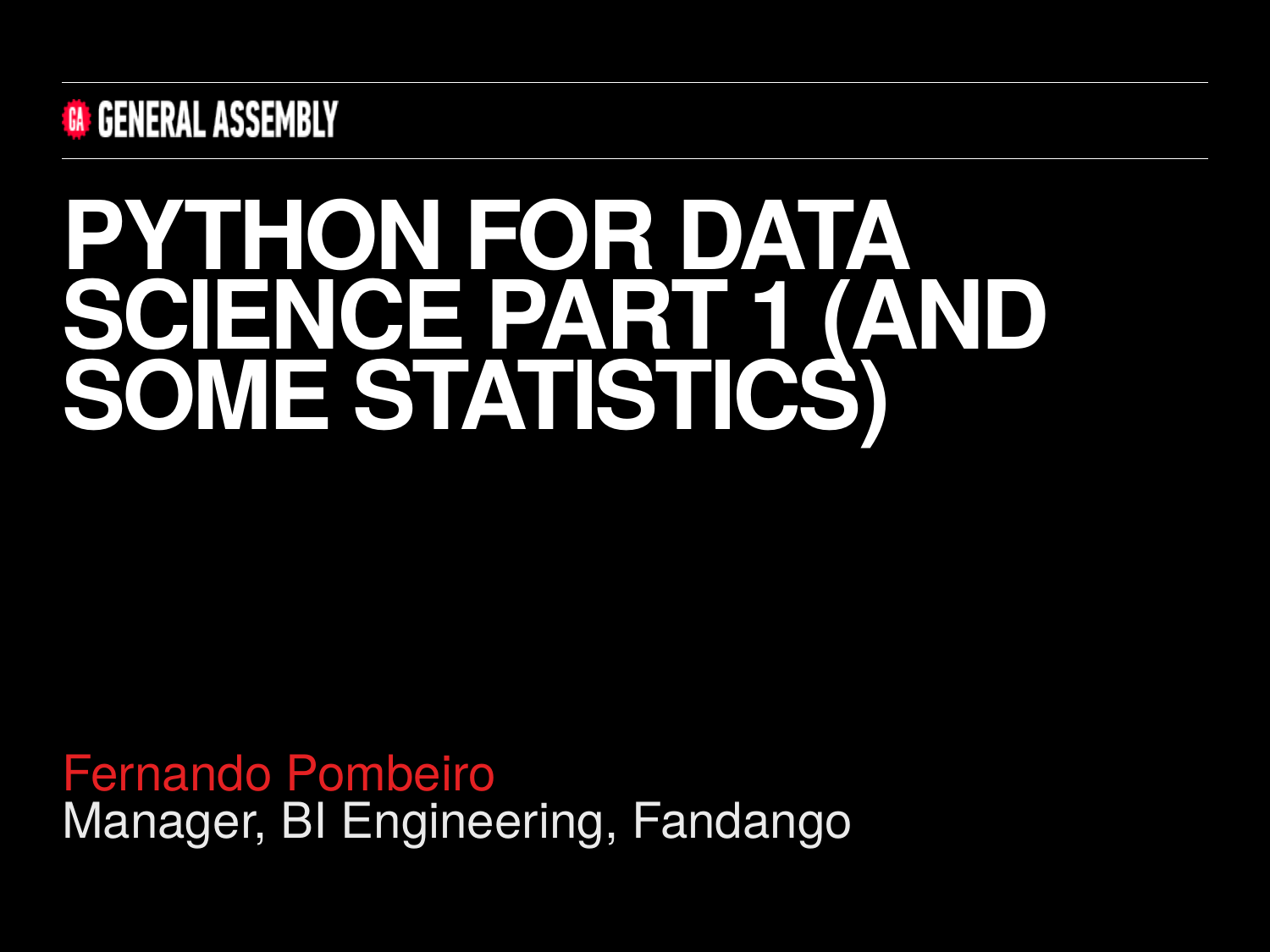

Python for data science part 1 (and some statistics)
Fernando Pombeiro
Manager, BI Engineering, Fandango